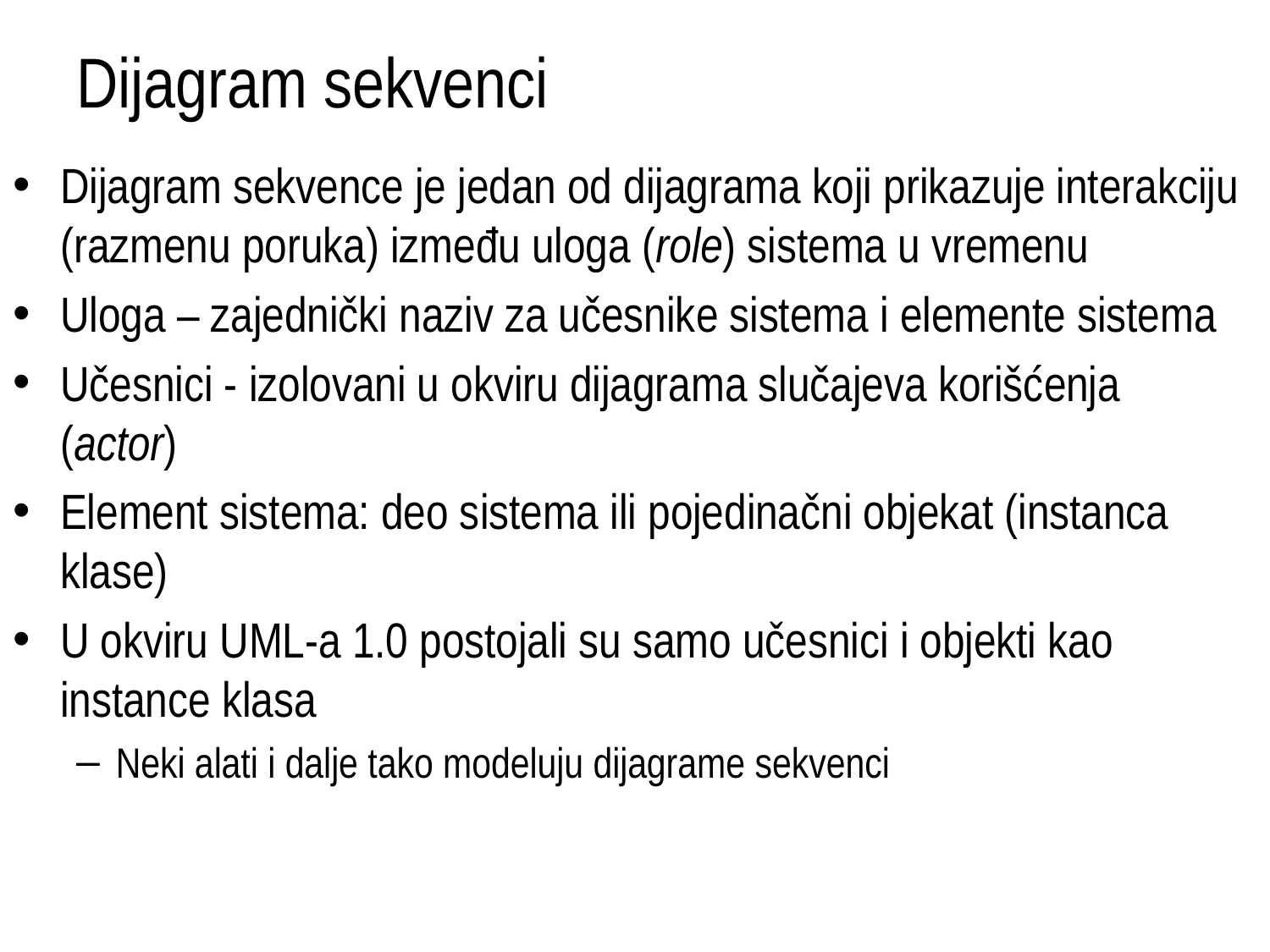

# Dijagram sekvenci
Dijagram sekvence je jedan od dijagrama koji prikazuje interakciju (razmenu poruka) između uloga (role) sistema u vremenu
Uloga – zajednički naziv za učesnike sistema i elemente sistema
Učesnici - izolovani u okviru dijagrama slučajeva korišćenja (actor)
Element sistema: deo sistema ili pojedinačni objekat (instanca klase)
U okviru UML-a 1.0 postojali su samo učesnici i objekti kao instance klasa
Neki alati i dalje tako modeluju dijagrame sekvenci